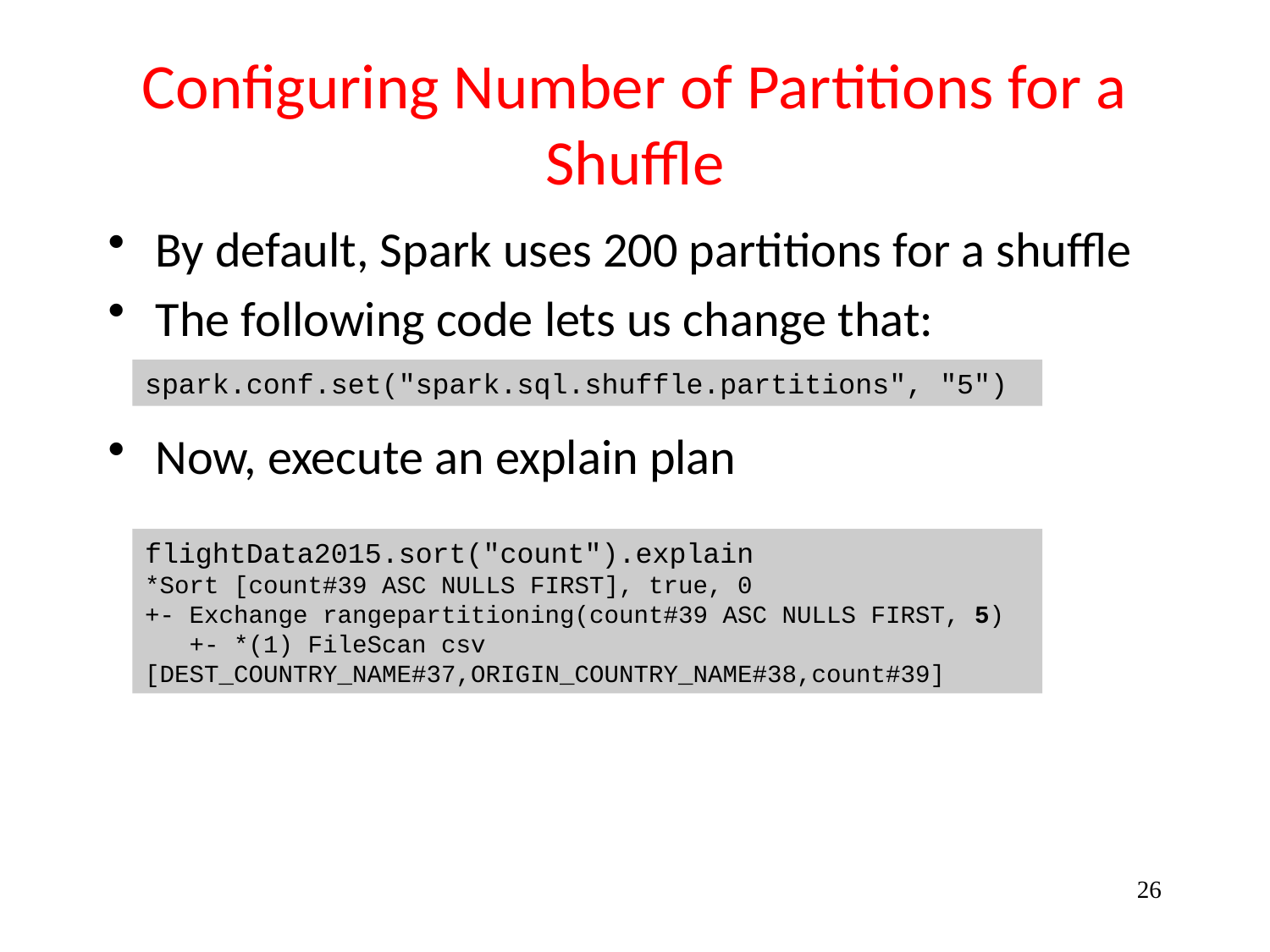

# Configuring Number of Partitions for a Shuffle
By default, Spark uses 200 partitions for a shuffle
The following code lets us change that:

Now, execute an explain plan

spark.conf.set("spark.sql.shuffle.partitions", "5")
flightData2015.sort("count").explain
*Sort [count#39 ASC NULLS FIRST], true, 0
+- Exchange rangepartitioning(count#39 ASC NULLS FIRST, 5)
   +- *(1) FileScan csv [DEST_COUNTRY_NAME#37,ORIGIN_COUNTRY_NAME#38,count#39]
26